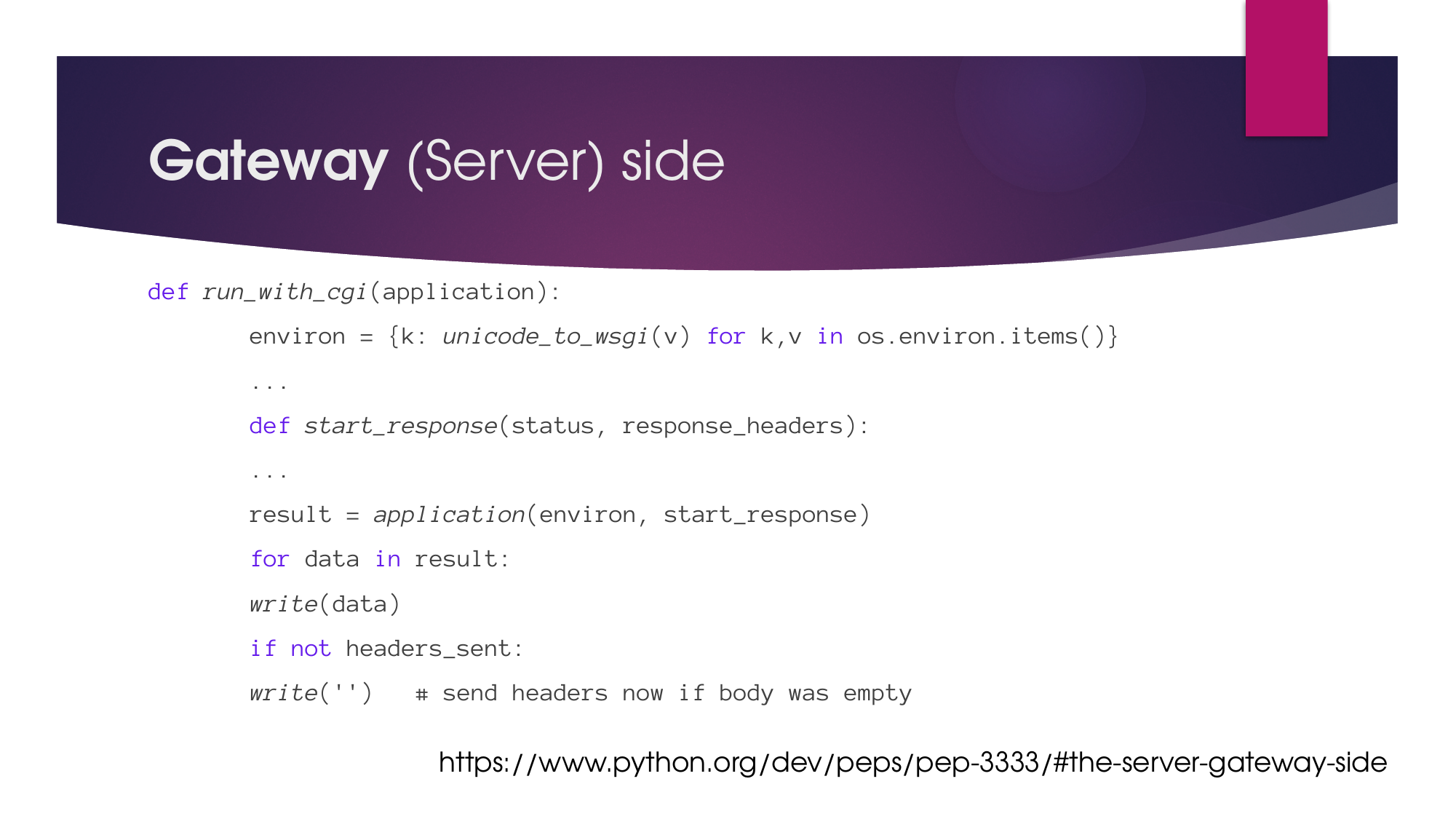

# Gateway (Server) side
def run_with_cgi(application):
	environ = {k: unicode_to_wsgi(v) for k,v in os.environ.items()}
	...
	def start_response(status, response_headers):
		...
	result = application(environ, start_response)
	for data in result:
		write(data)
		if not headers_sent:
			write('')   # send headers now if body was empty
https://www.python.org/dev/peps/pep-3333/#the-server-gateway-side